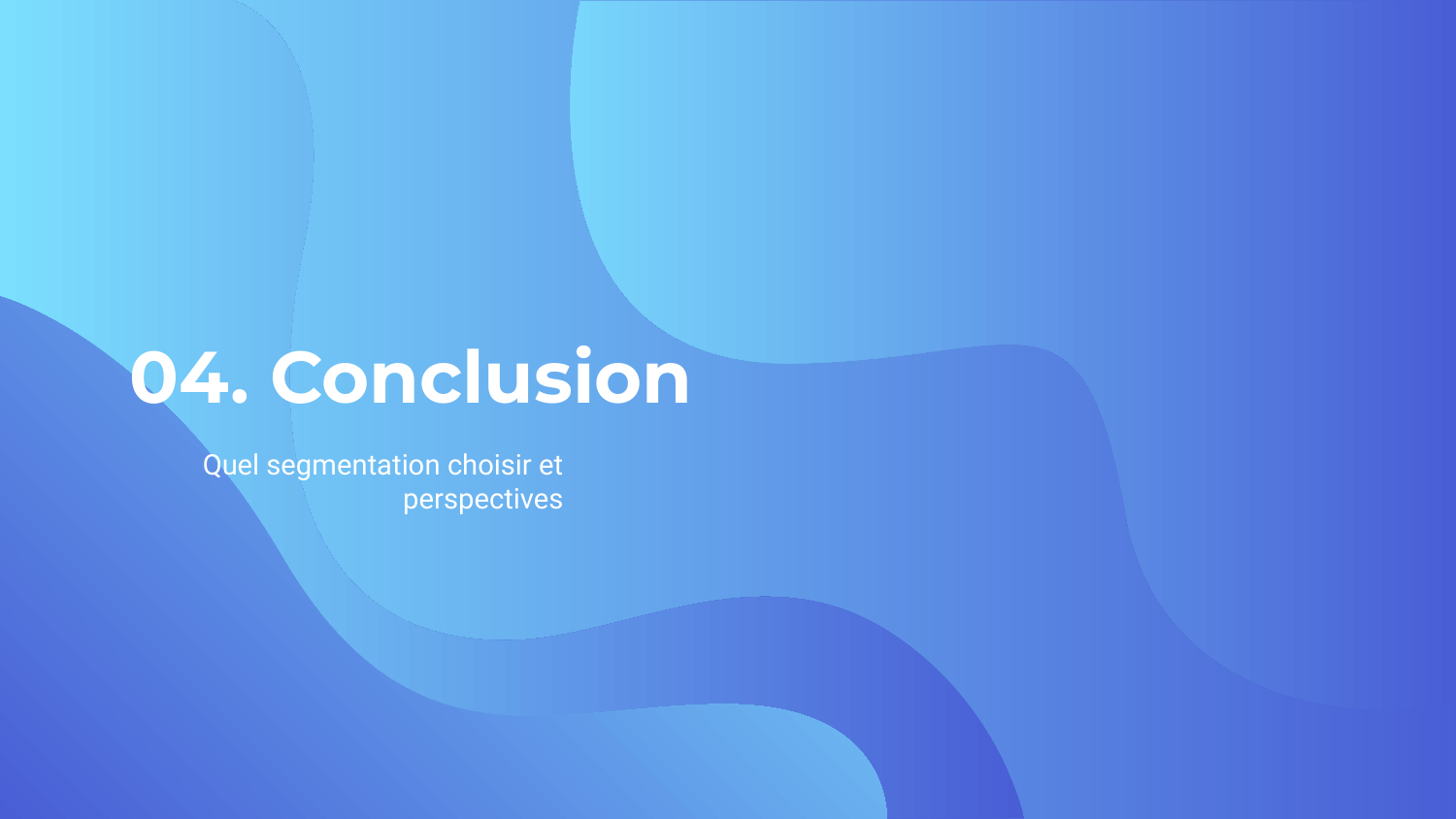

# 04. Conclusion
Quel segmentation choisir et perspectives